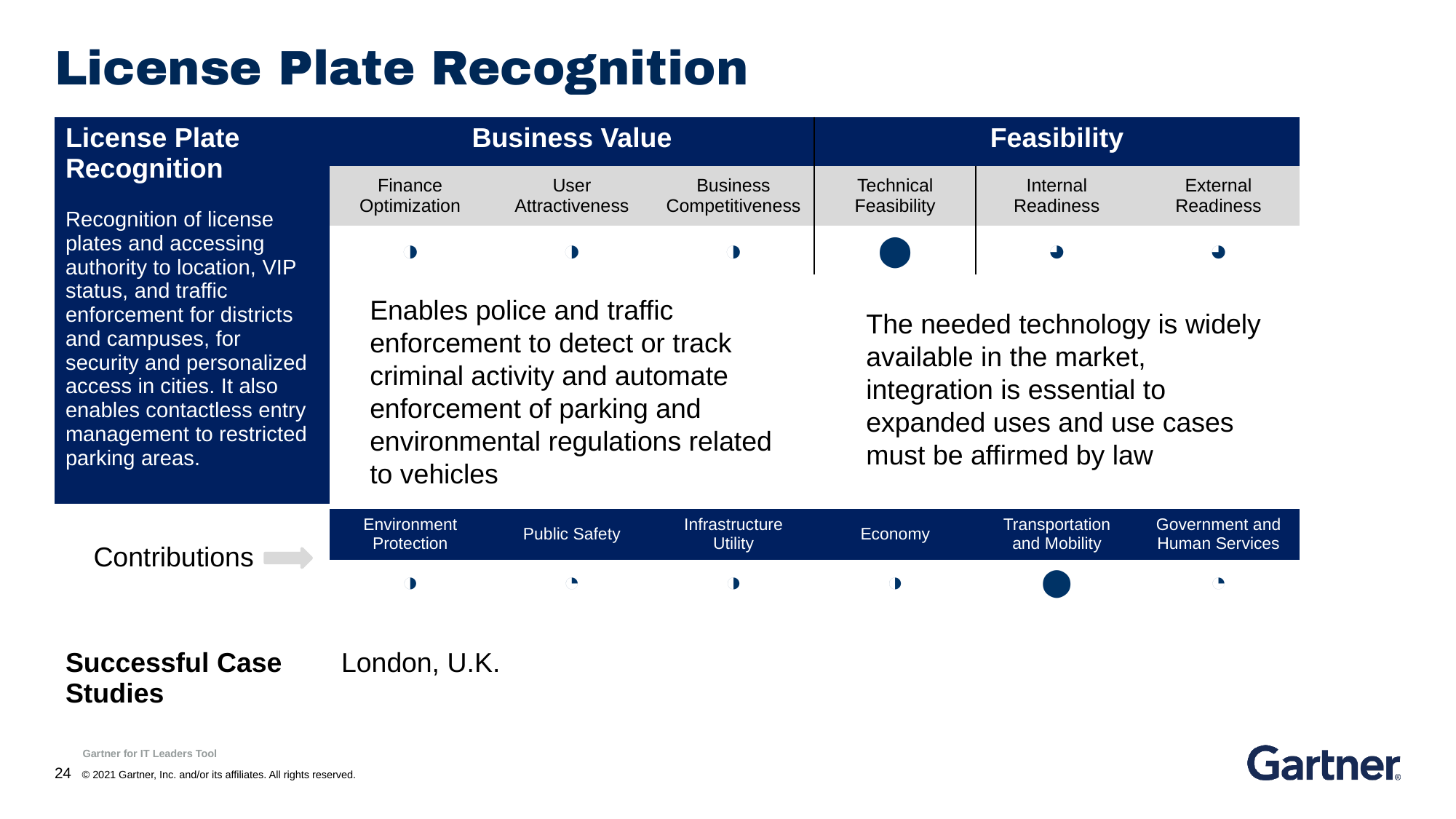

# License Plate Recognition
| Business Value |  |  | Feasibility |  |  |
| --- | --- | --- | --- | --- | --- |
| Finance Optimization | User Attractiveness | Business Competitiveness | Technical Feasibility | Internal Readiness | External Readiness |
| ◑ | ◑ | ◑ | ⬤ | ◕ | ◕ |
| License Plate Recognition Recognition of license plates and accessing authority to location, VIP status, and traffic enforcement for districts and campuses, for security and personalized access in cities. It also enables contactless entry management to restricted parking areas. |
| --- |
Enables police and traffic enforcement to detect or track criminal activity and automate enforcement of parking and environmental regulations related to vehicles
The needed technology is widely available in the market, integration is essential to expanded uses and use cases must be affirmed by law
| Environment Protection | Public Safety | Infrastructure Utility | Economy | Transportation and Mobility | Government and Human Services |
| --- | --- | --- | --- | --- | --- |
| ◑ | ◔ | ◑ | ◑ | ⬤ | ◔ |
Contributions

| Successful Case Studies | London, U.K. |
| --- | --- |